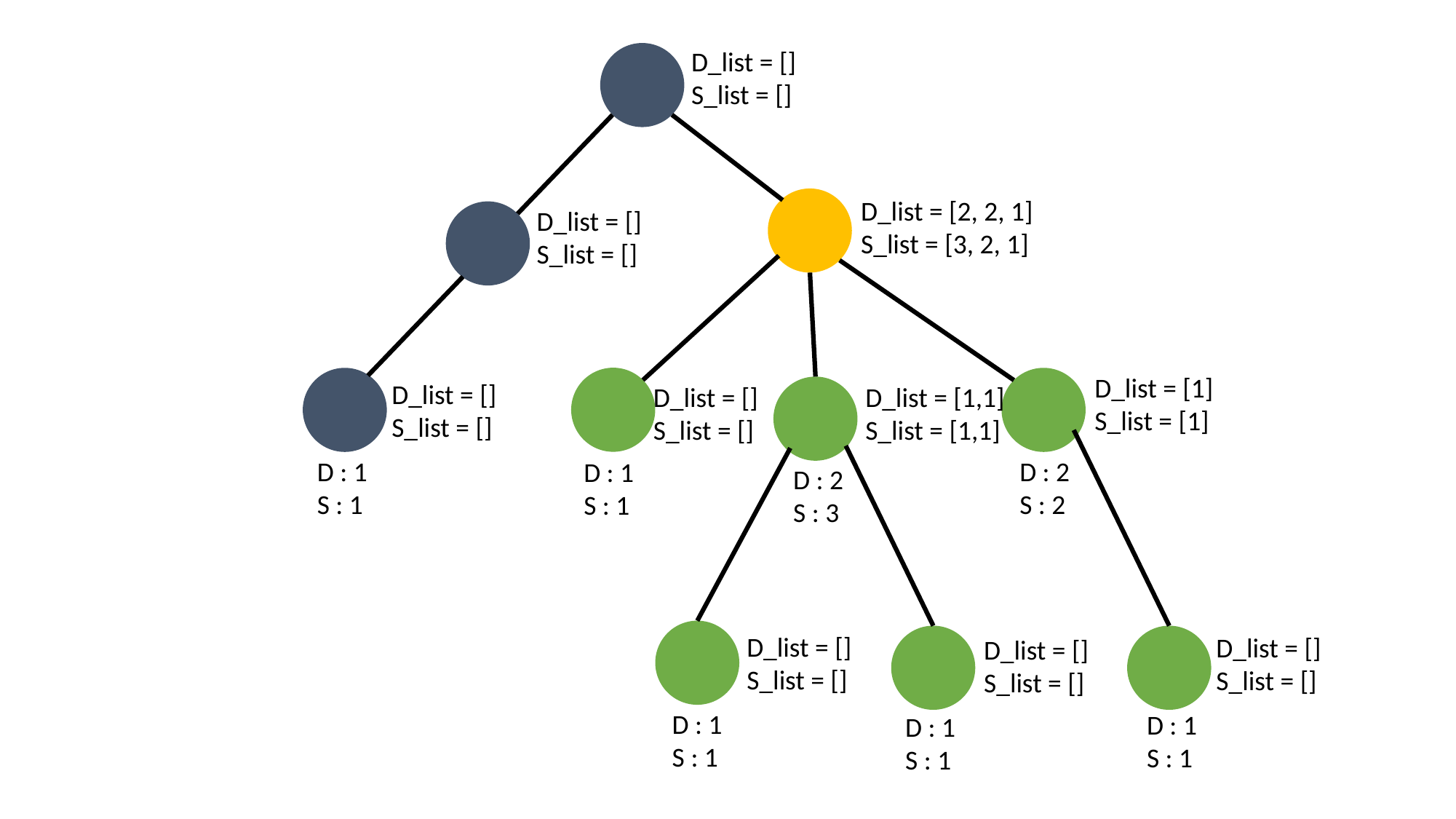

D_list = []
S_list = []

D_list = [2, 2, 1]
S_list = [3, 2, 1]

D_list = []
S_list = []

D_list = [1]
S_list = [1]

D_list = []
S_list = []
D_list = []
S_list = []
D_list = [1,1]
S_list = [1,1]

D : 1
S : 1
D : 2
S : 2
D : 1
S : 1
D : 2
S : 3

D_list = []
S_list = []
D_list = []
S_list = []

D_list = []
S_list = []
D : 1
S : 1
D : 1
S : 1
D : 1
S : 1